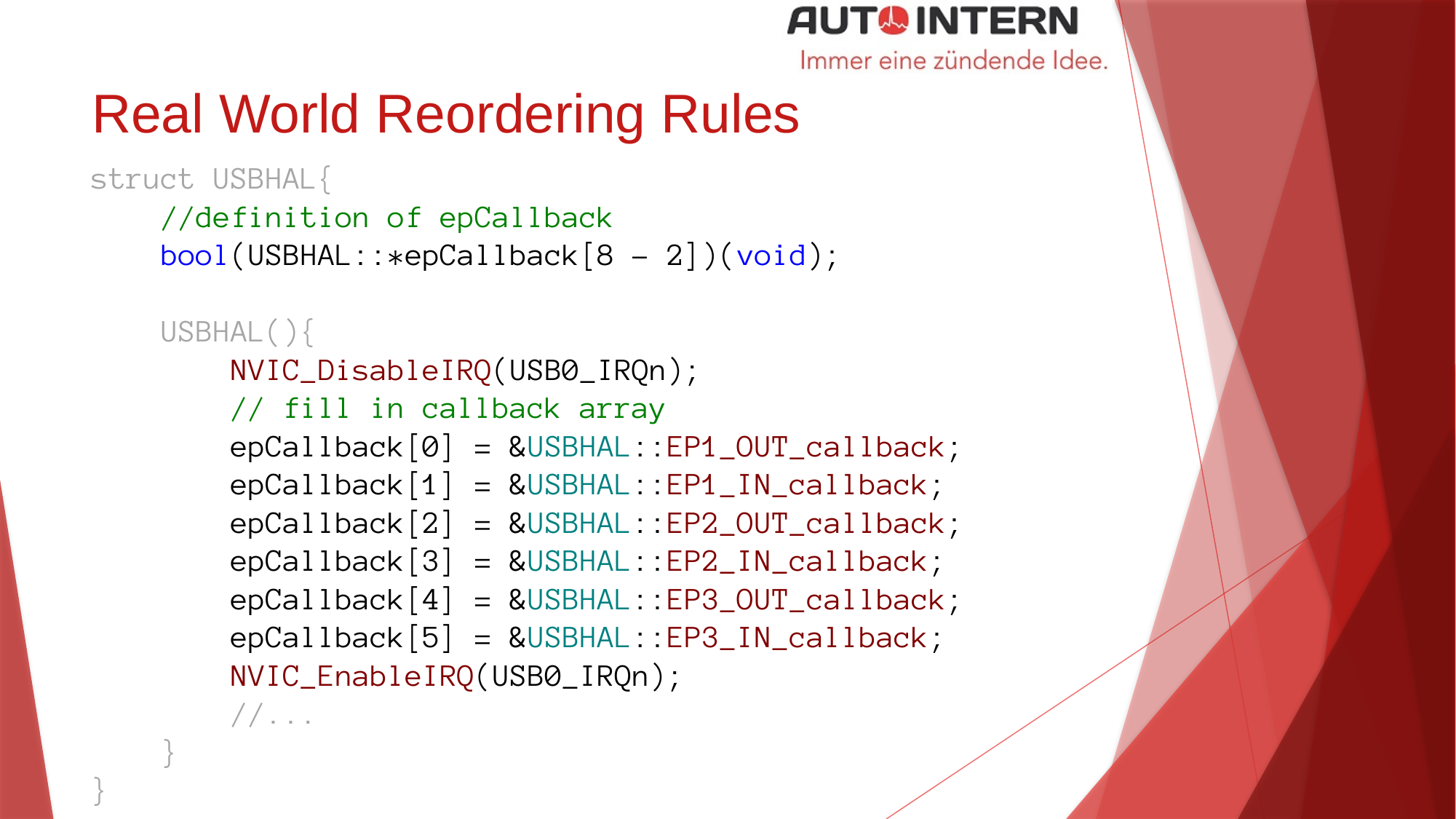

# Real World Reordering Rules
struct USBHAL{
    //definition of epCallback
    bool(USBHAL::*epCallback[8 - 2])(void);

    USBHAL(){
        NVIC_DisableIRQ(USB0_IRQn);
        // fill in callback array
        epCallback[0] = &USBHAL::EP1_OUT_callback;
        epCallback[1] = &USBHAL::EP1_IN_callback;
        epCallback[2] = &USBHAL::EP2_OUT_callback;
        epCallback[3] = &USBHAL::EP2_IN_callback;
        epCallback[4] = &USBHAL::EP3_OUT_callback;
        epCallback[5] = &USBHAL::EP3_IN_callback;
        NVIC_EnableIRQ(USB0_IRQn);
        //...
    }
}